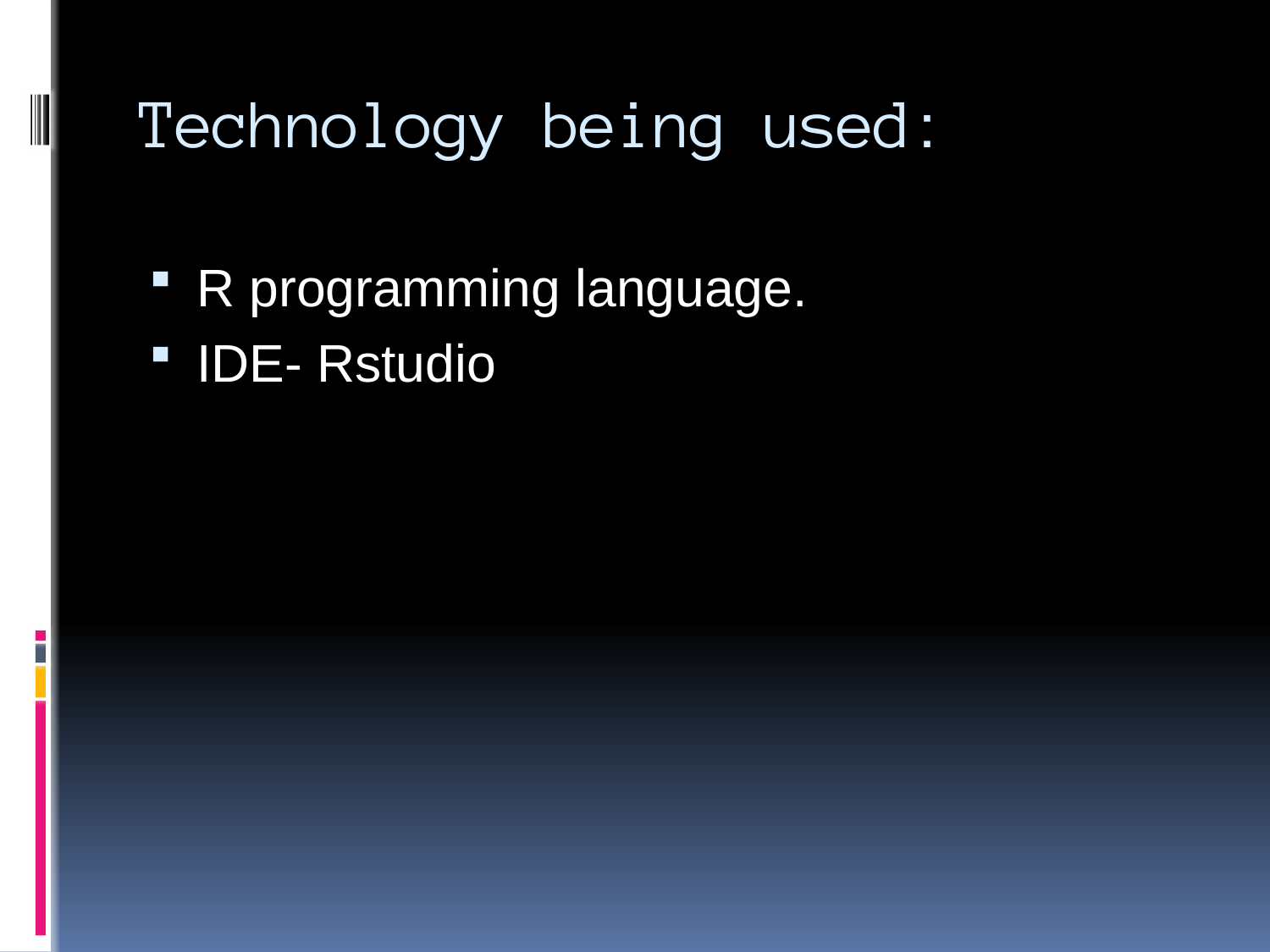

# Technology being used:
R programming language.
IDE- Rstudio